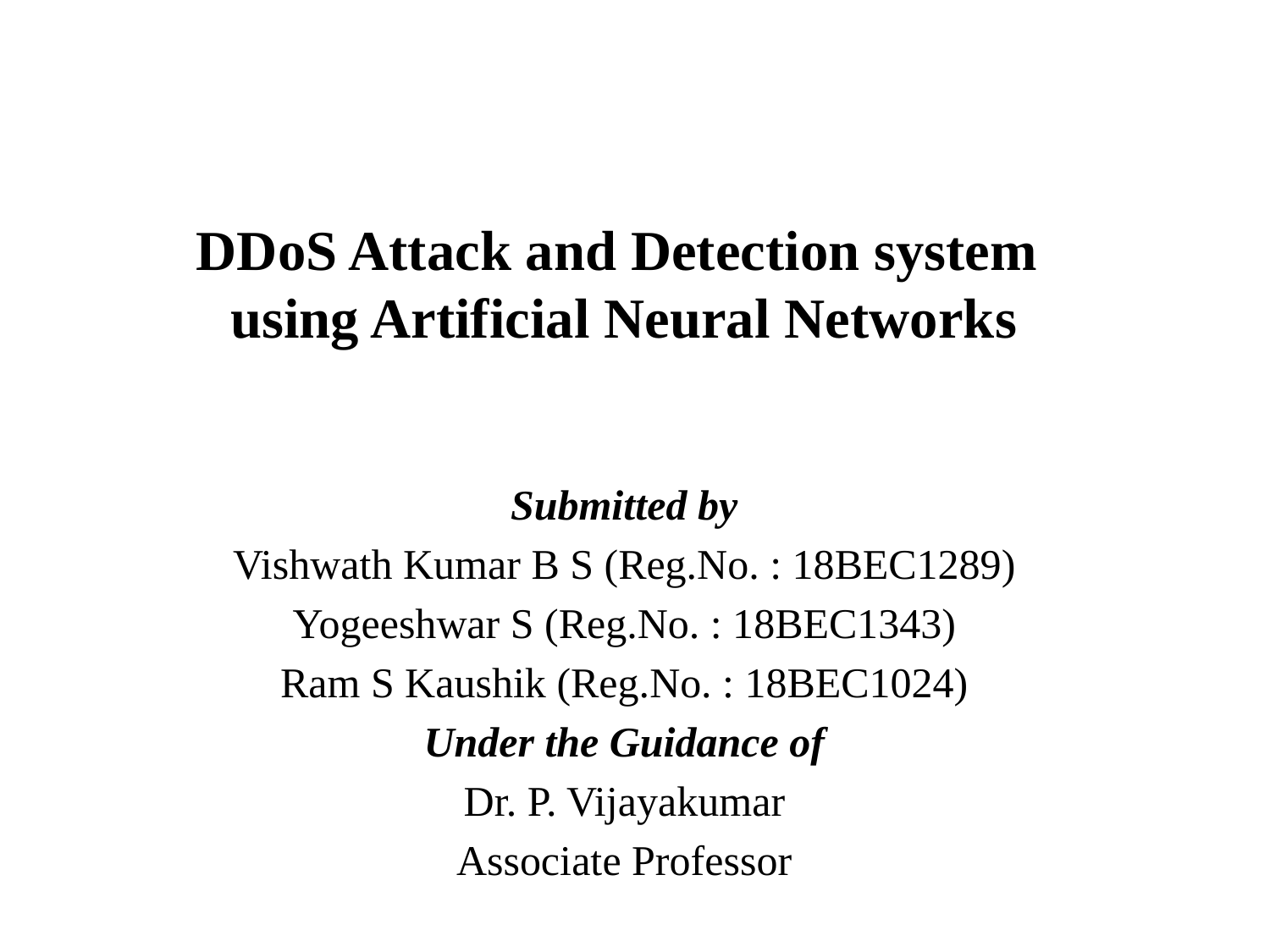

# DDoS Attack and Detection system using Artificial Neural Networks
Submitted by
Vishwath Kumar B S (Reg.No. : 18BEC1289)
Yogeeshwar S (Reg.No. : 18BEC1343)
Ram S Kaushik (Reg.No. : 18BEC1024)
Under the Guidance of
Dr. P. Vijayakumar
Associate Professor